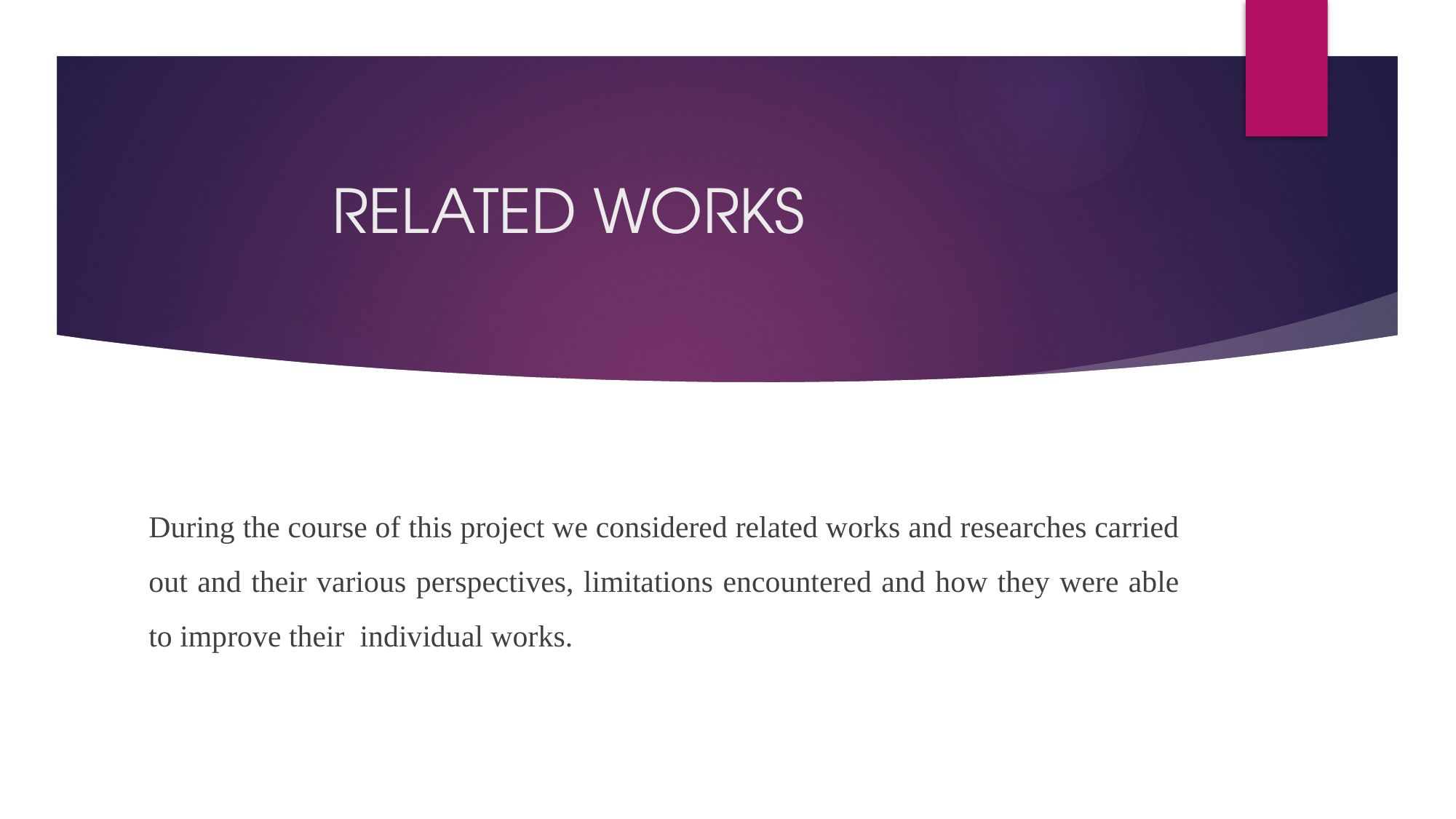

# RELATED WORKS
During the course of this project we considered related works and researches carried out and their various perspectives, limitations encountered and how they were able to improve their  individual works.